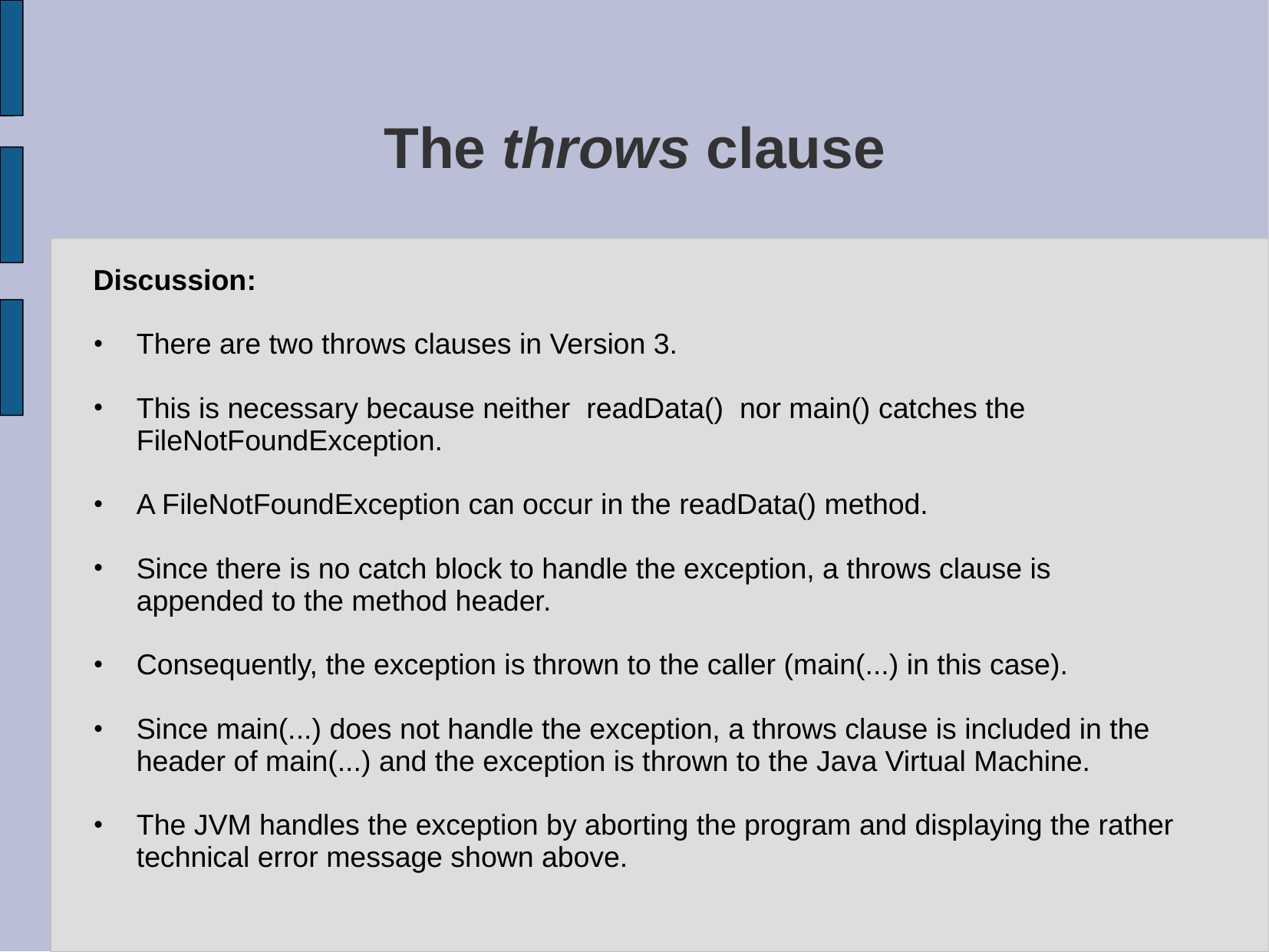

# The throws clause
Discussion:

There are two throws clauses in Version 3.

This is necessary because neither  readData()  nor main() catches the  FileNotFoundException.

A FileNotFoundException can occur in the readData() method.

Since there is no catch block to handle the exception, a throws clause is appended to the method header.

Consequently, the exception is thrown to the caller (main(...) in this case).

Since main(...) does not handle the exception, a throws clause is included in the header of main(...) and the exception is thrown to the Java Virtual Machine.

The JVM handles the exception by aborting the program and displaying the rather technical error message shown above.